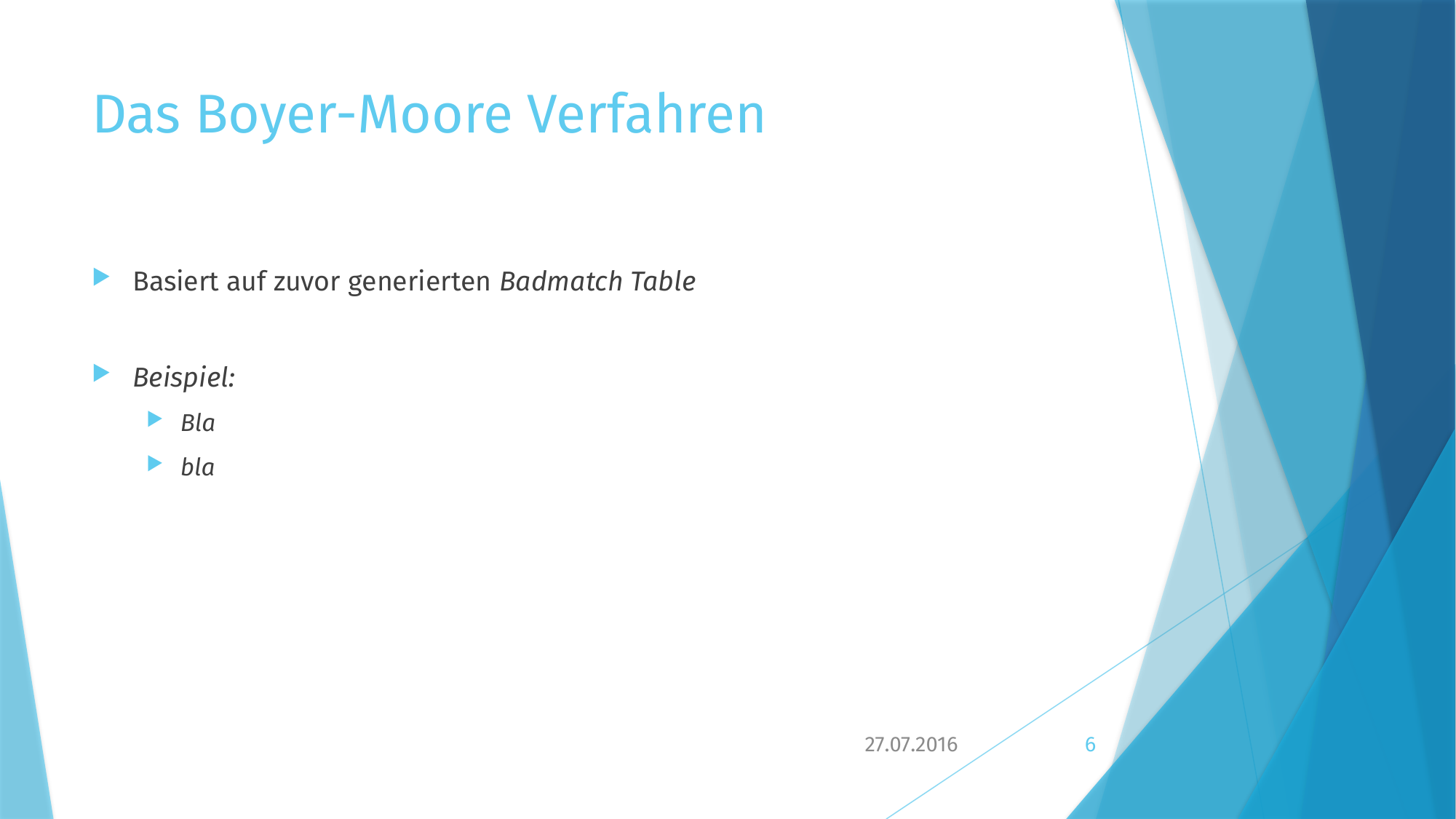

# Das Boyer-Moore Verfahren
Basiert auf zuvor generierten Badmatch Table

Beispiel:
Bla
bla
27.07.2016
6